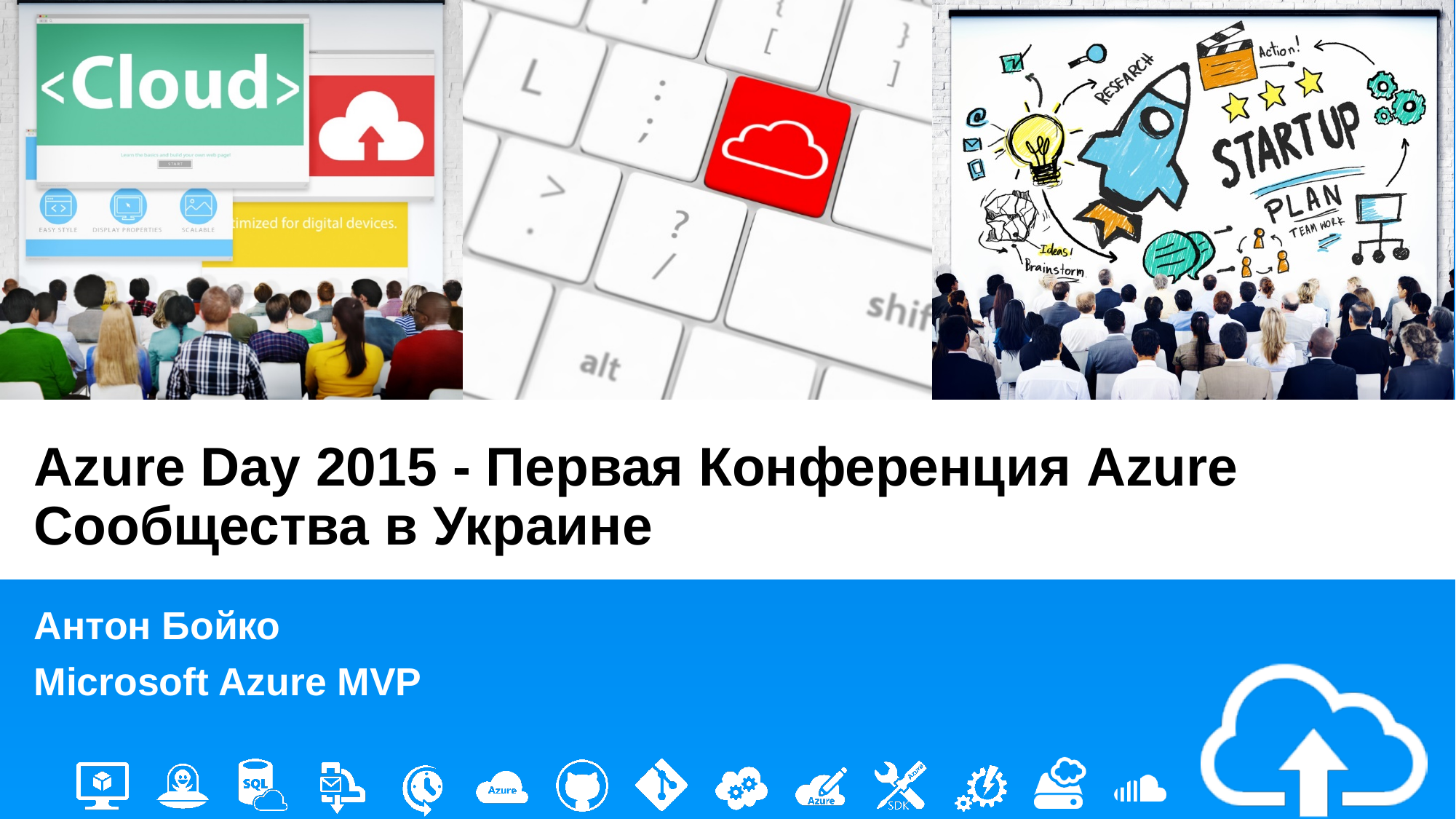

# Azure Day 2015 - Первая Конференция Azure Сообщества в Украине
Антон Бойко
Microsoft Azure MVP